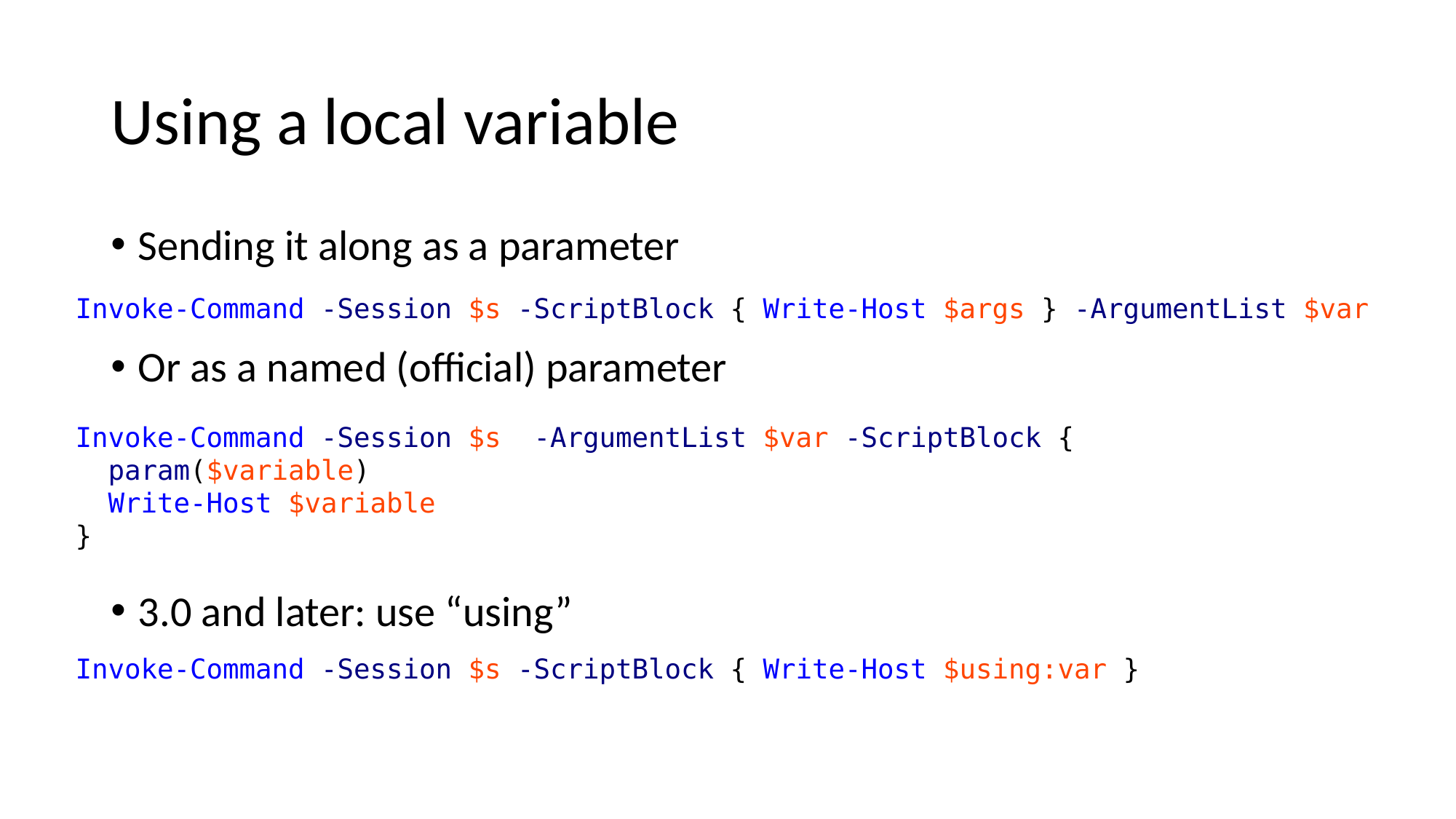

# Using a local variable
Sending it along as a parameter

Or as a named (official) parameter

3.0 and later: use “using”

Invoke-Command -Session $s -ScriptBlock { Write-Host $args } -ArgumentList $var
Invoke-Command -Session $s  -ArgumentList $var -ScriptBlock {
  param($variable)
  Write-Host $variable
}
Invoke-Command -Session $s -ScriptBlock { Write-Host $using:var }